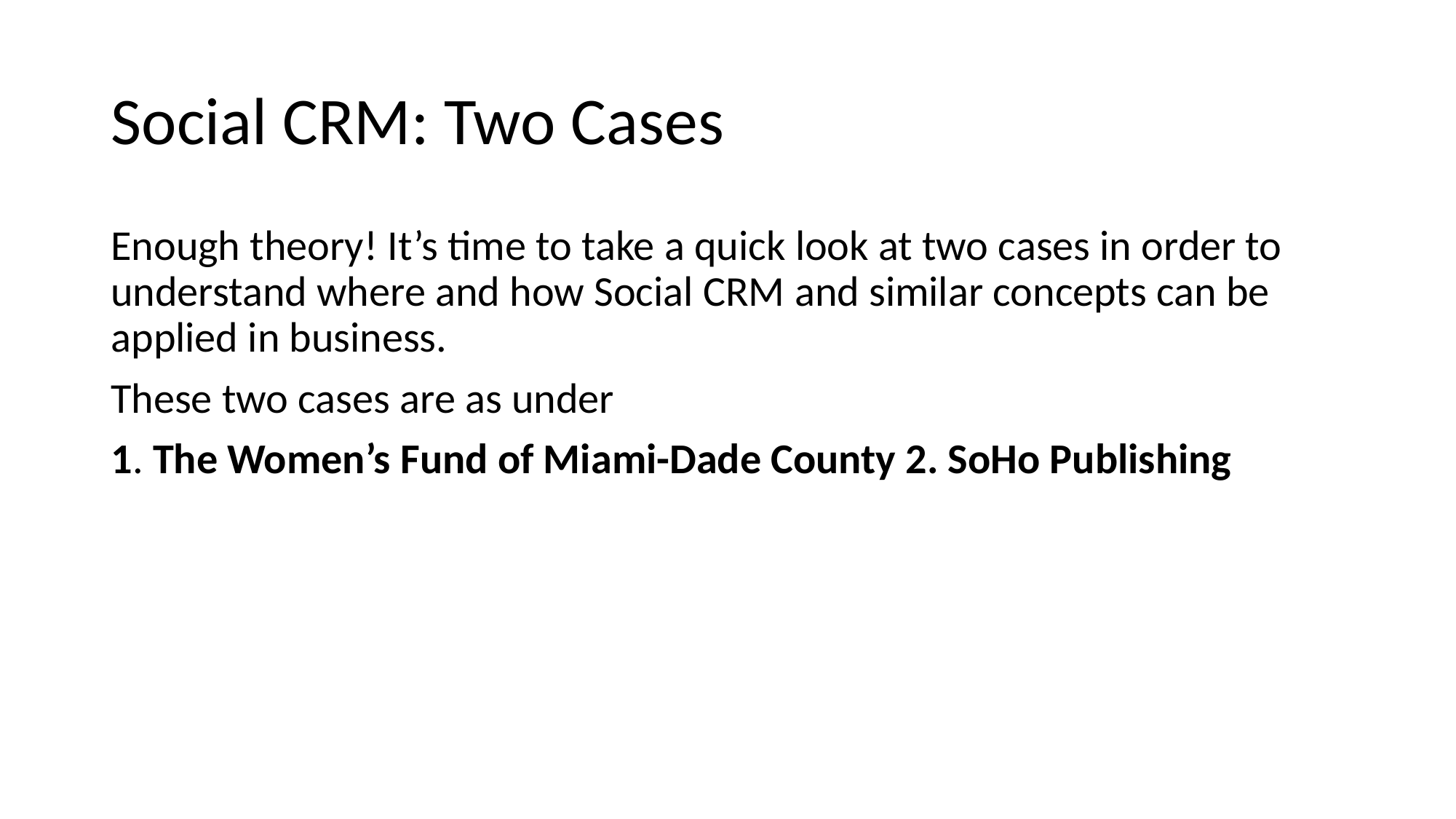

# Social CRM: Two Cases
Enough theory! It’s time to take a quick look at two cases in order to understand where and how Social CRM and similar concepts can be applied in business.
These two cases are as under
1. The Women’s Fund of Miami-Dade County 2. SoHo Publishing